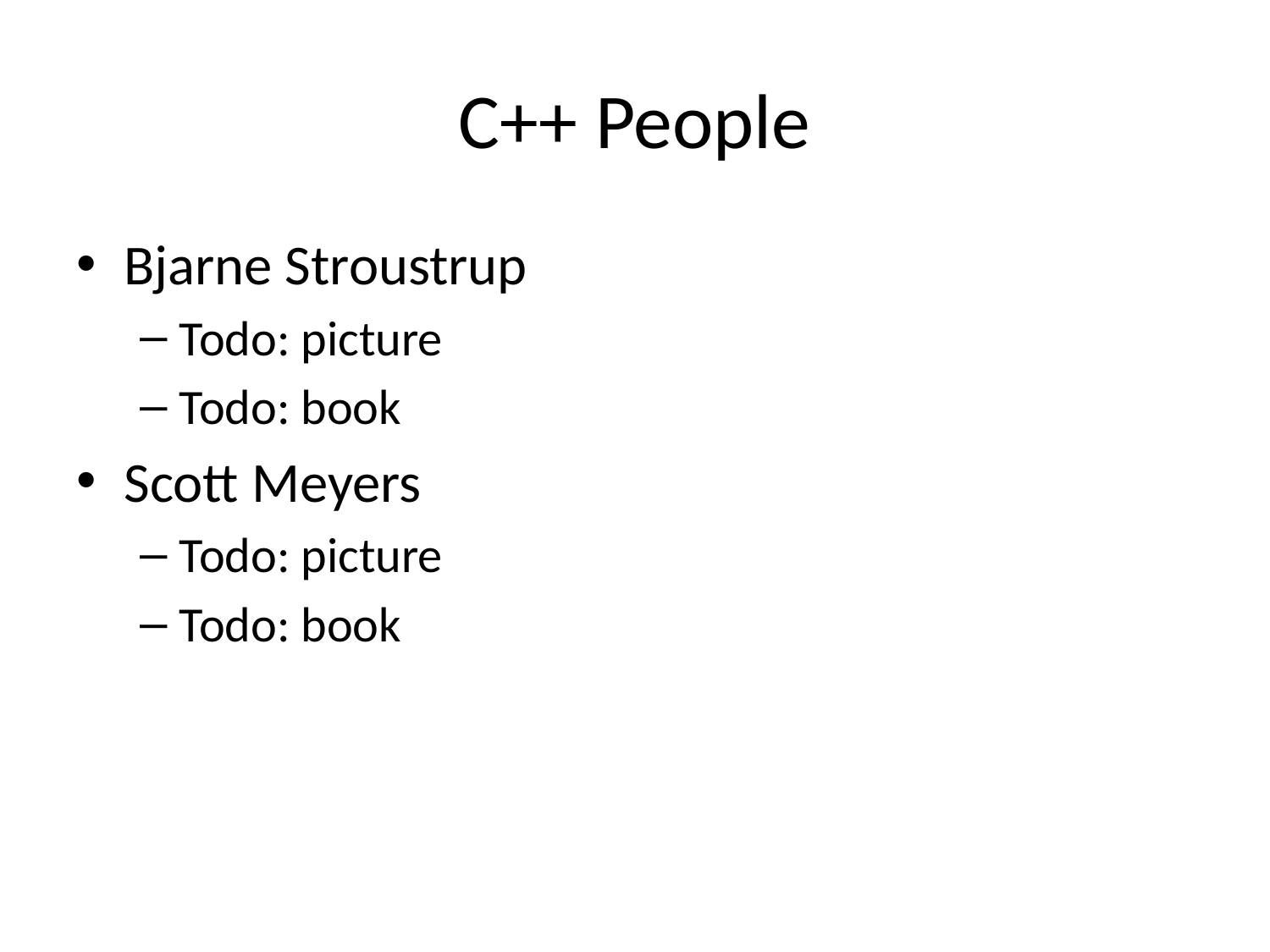

# C++ People
Bjarne Stroustrup
Todo: picture
Todo: book
Scott Meyers
Todo: picture
Todo: book